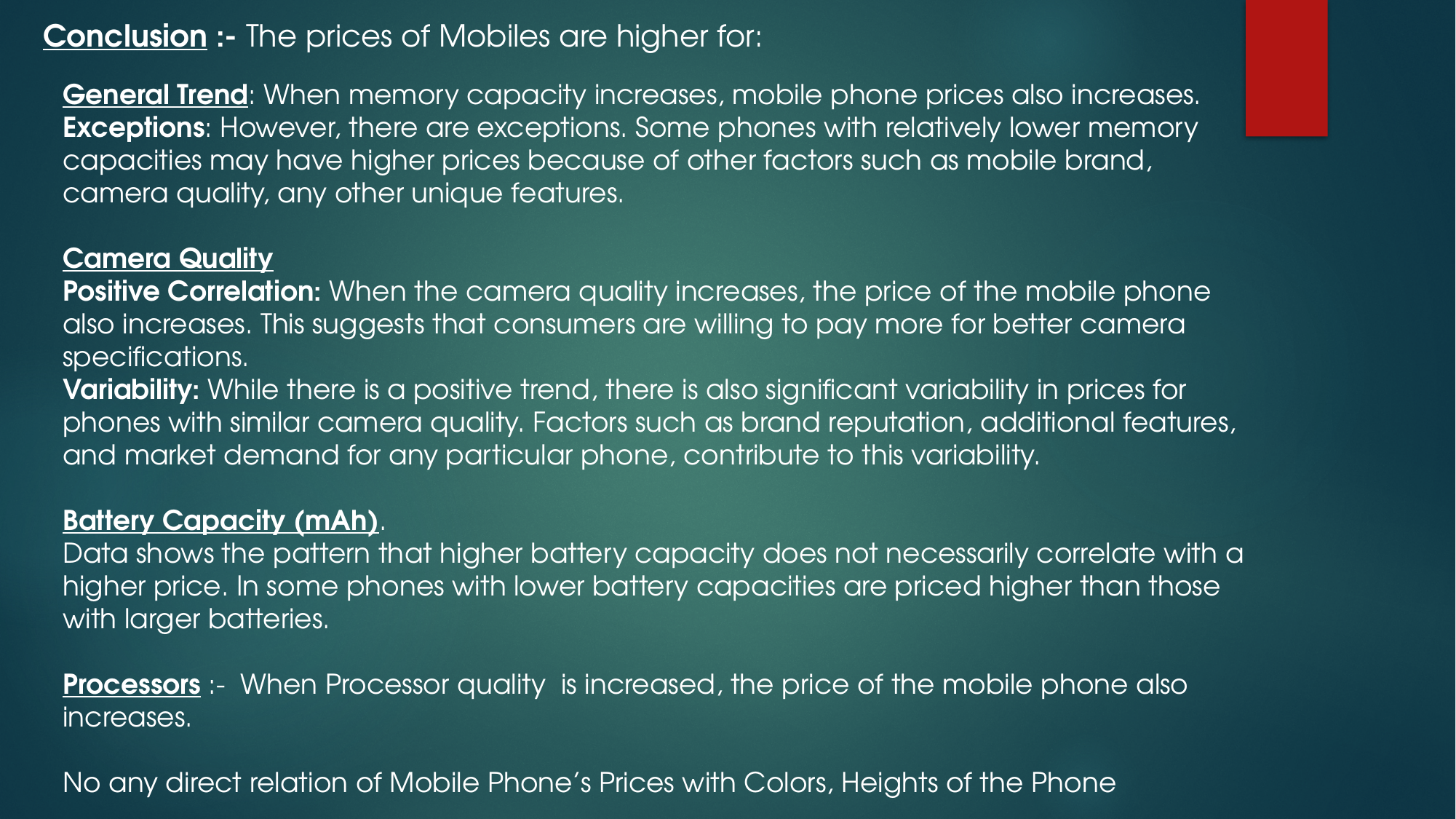

Conclusion :- The prices of Mobiles are higher for:

General Trend: When memory capacity increases, mobile phone prices also increases. Exceptions: However, there are exceptions. Some phones with relatively lower memory capacities may have higher prices because of other factors such as mobile brand, camera quality, any other unique features.

Camera Quality
Positive Correlation: When the camera quality increases, the price of the mobile phone also increases. This suggests that consumers are willing to pay more for better camera specifications.
Variability: While there is a positive trend, there is also significant variability in prices for phones with similar camera quality. Factors such as brand reputation, additional features, and market demand for any particular phone, contribute to this variability.

Battery Capacity (mAh).
Data shows the pattern that higher battery capacity does not necessarily correlate with a higher price. In some phones with lower battery capacities are priced higher than those with larger batteries.

Processors :-  When Processor quality  is increased, the price of the mobile phone also increases.

No any direct relation of Mobile Phone’s Prices with Colors, Heights of the Phone